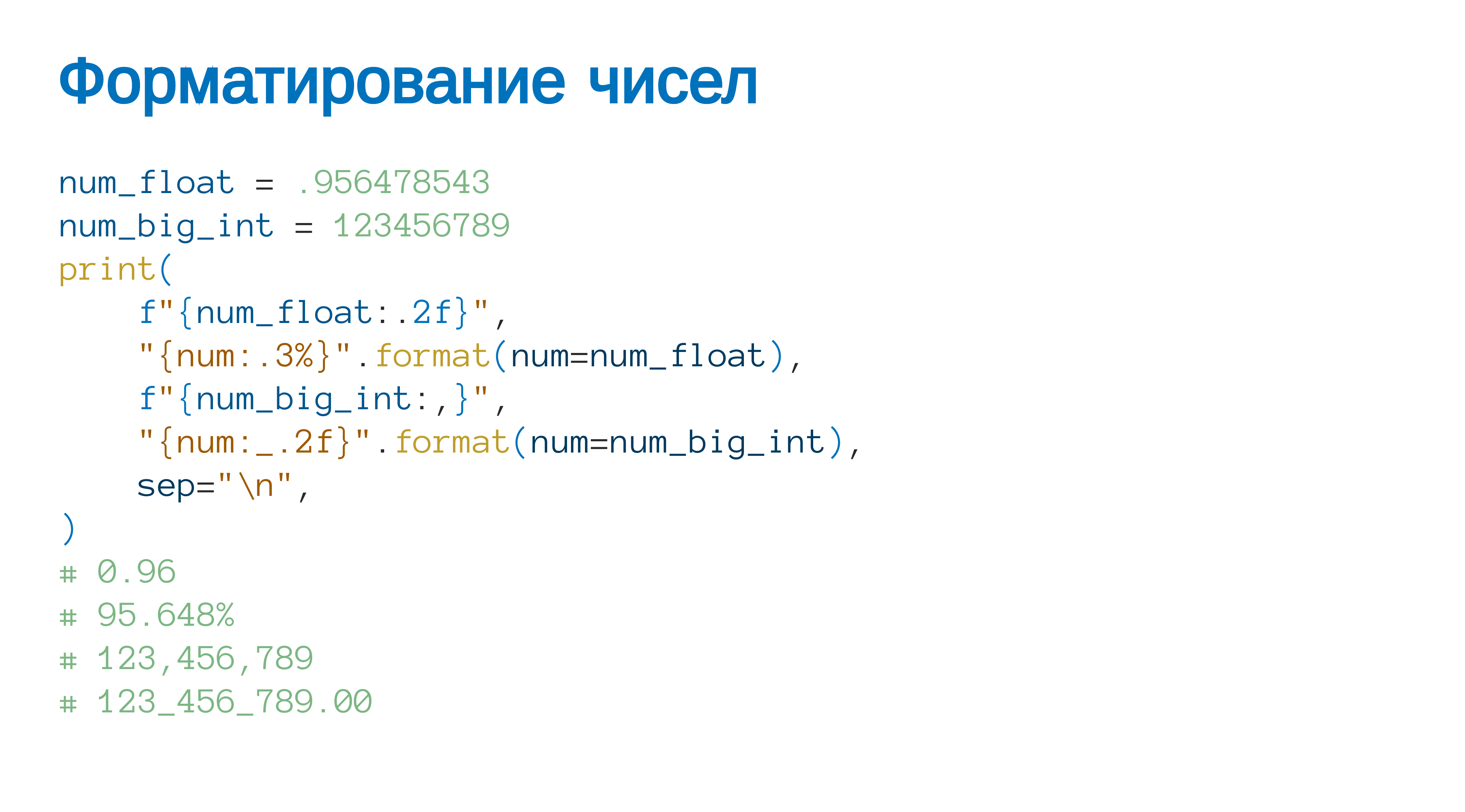

# Форматирование чисел
num_float = .956478543
num_big_int = 123456789
print(
    f"{num_float:.2f}",
    "{num:.3%}".format(num=num_float),
    f"{num_big_int:,}",
    "{num:_.2f}".format(num=num_big_int),
    sep="\n",
)
# 0.96
# 95.648%
# 123,456,789
# 123_456_789.00
38